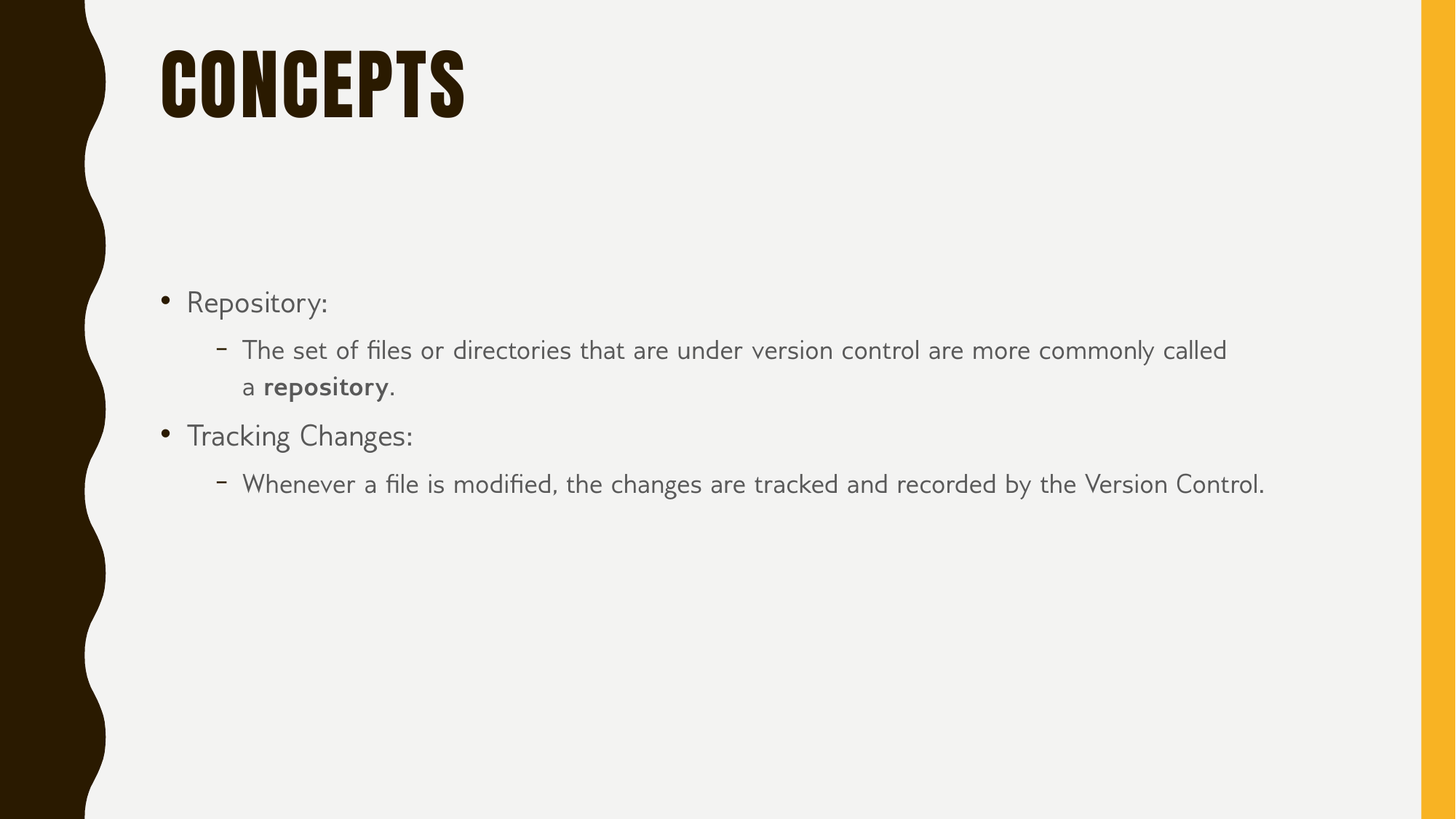

# Concepts
Repository:
The set of files or directories that are under version control are more commonly called a repository.
Tracking Changes:
Whenever a file is modified, the changes are tracked and recorded by the Version Control.